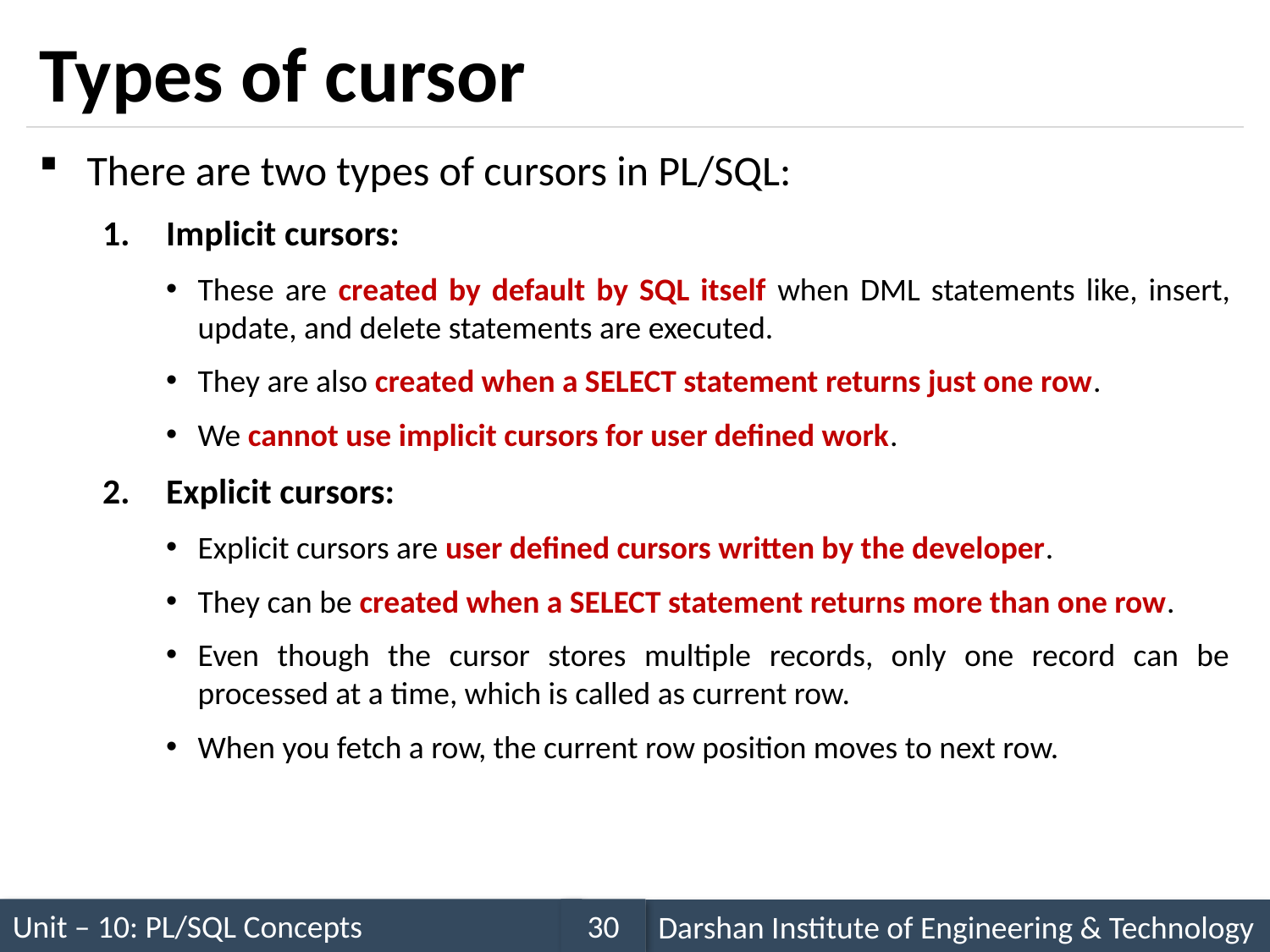

# Types of cursor
There are two types of cursors in PL/SQL:
Implicit cursors:
These are created by default by SQL itself when DML statements like, insert, update, and delete statements are executed.
They are also created when a SELECT statement returns just one row.
We cannot use implicit cursors for user defined work.
Explicit cursors:
Explicit cursors are user defined cursors written by the developer.
They can be created when a SELECT statement returns more than one row.
Even though the cursor stores multiple records, only one record can be processed at a time, which is called as current row.
When you fetch a row, the current row position moves to next row.